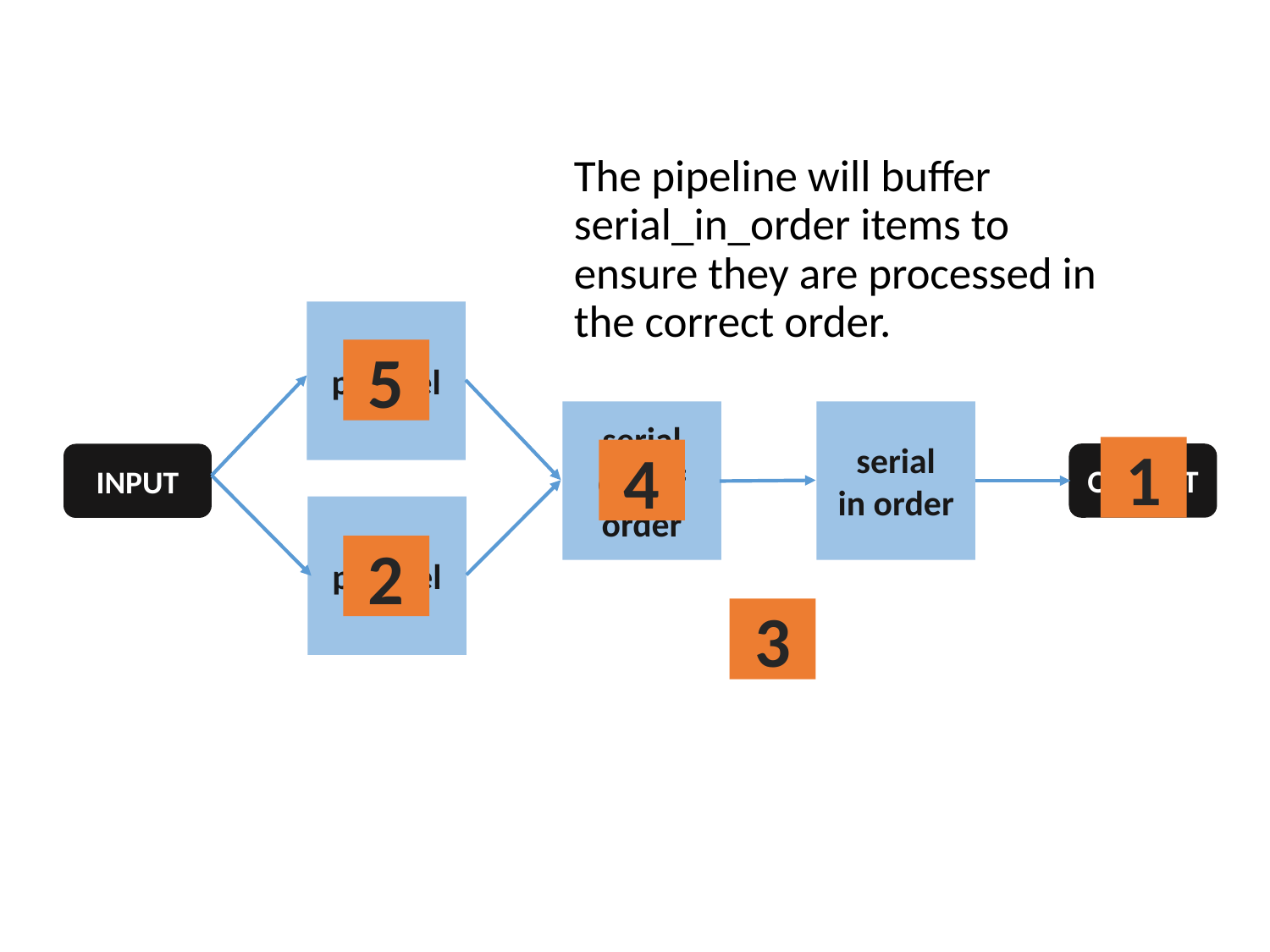

The pipeline will buffer serial_in_order items to ensure they are processed in the correct order.
parallel
5
serial
out of
order
serial
in order
1
4
OUTPUT
INPUT
parallel
2
3